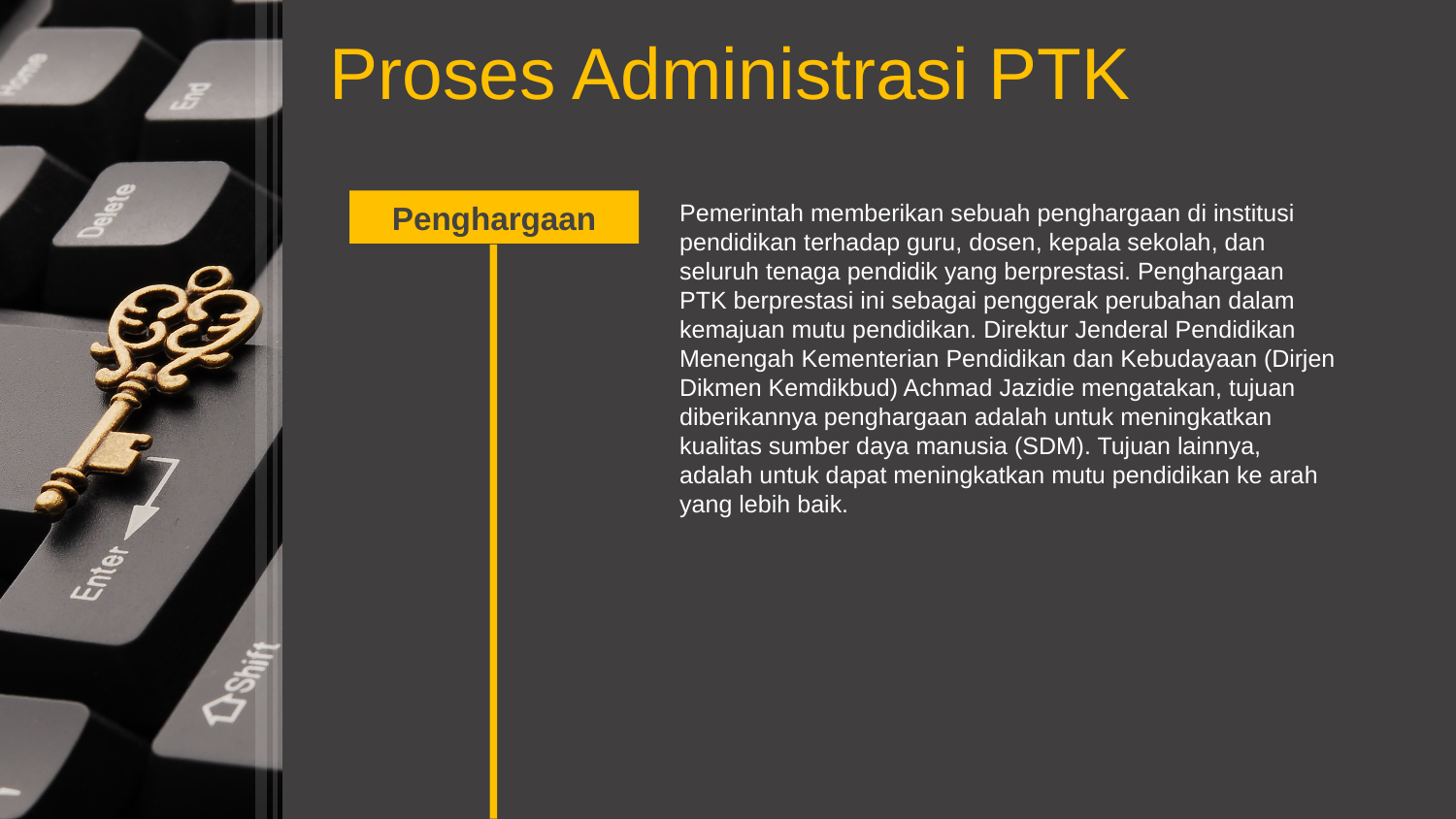

Proses Administrasi PTK
Penghargaan
Pemerintah memberikan sebuah penghargaan di institusi pendidikan terhadap guru, dosen, kepala sekolah, dan seluruh tenaga pendidik yang berprestasi. Penghargaan PTK berprestasi ini sebagai penggerak perubahan dalam kemajuan mutu pendidikan. Direktur Jenderal Pendidikan Menengah Kementerian Pendidikan dan Kebudayaan (Dirjen Dikmen Kemdikbud) Achmad Jazidie mengatakan, tujuan diberikannya penghargaan adalah untuk meningkatkan kualitas sumber daya manusia (SDM). Tujuan lainnya, adalah untuk dapat meningkatkan mutu pendidikan ke arah yang lebih baik.